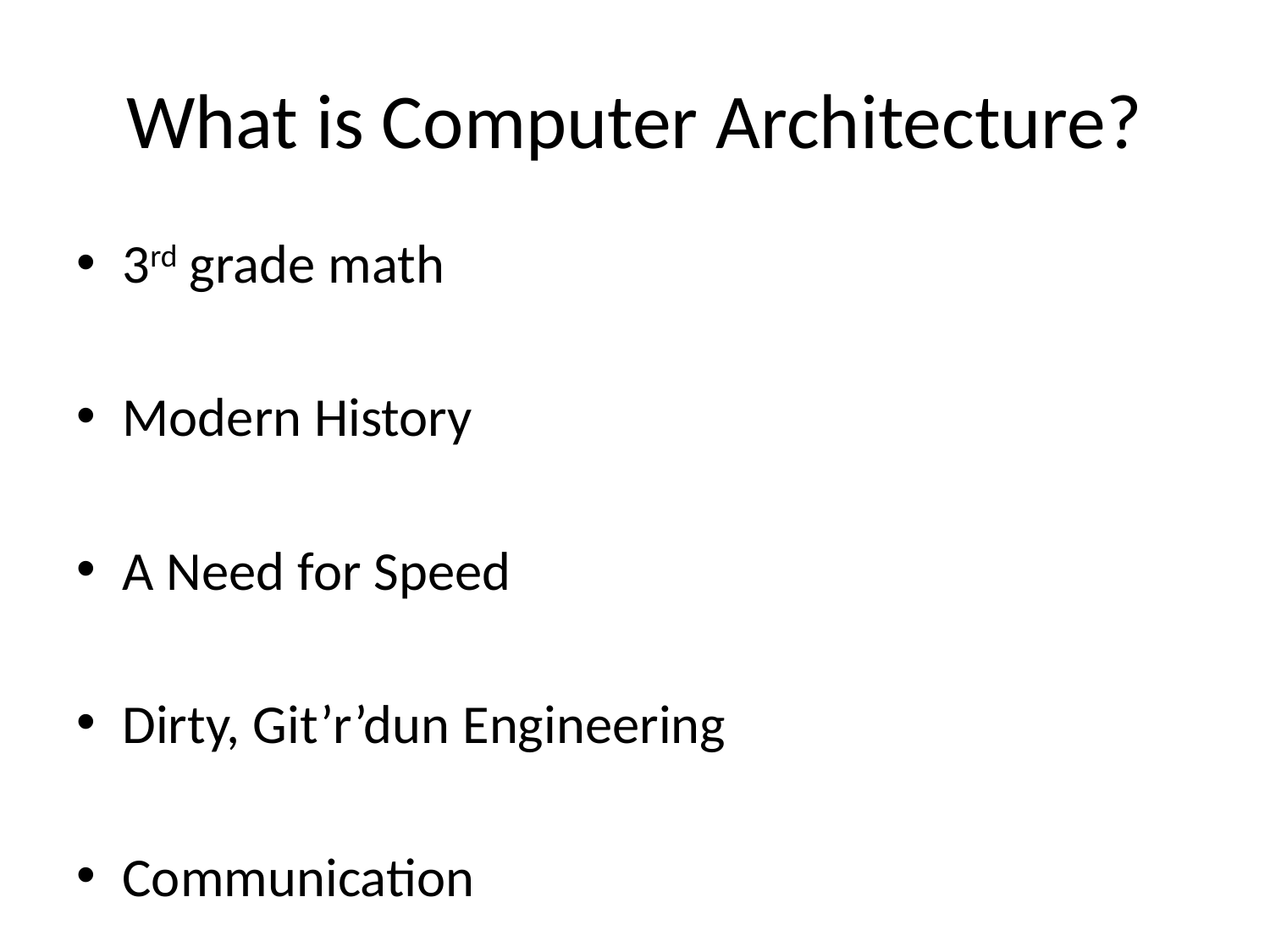

# What is Computer Architecture?
3rd grade math

Modern History

A Need for Speed

Dirty, Git’r’dun Engineering

Communication